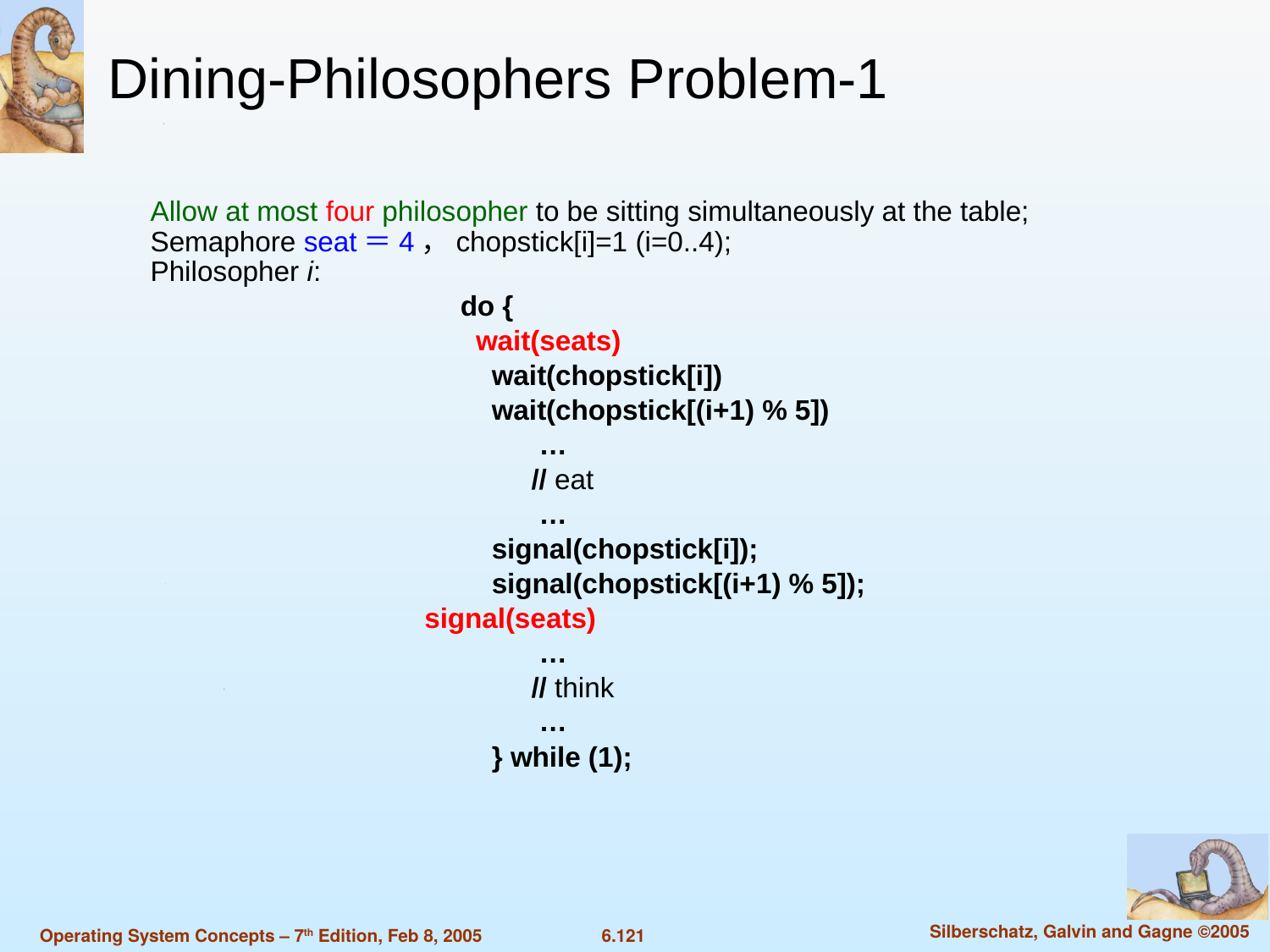

Dining-Philosophers Problem-1
Allow at most four philosopher to be sitting simultaneously at the table;
Semaphore seat＝4，chopstick[i]=1 (i=0..4);
Philosopher i:
		do {
		  wait(seats)
			wait(chopstick[i])
			wait(chopstick[(i+1) % 5])
				 …
				// eat
				 …
			signal(chopstick[i]);
			signal(chopstick[(i+1) % 5]);
                                   signal(seats)
				 …
				// think
				 …
			} while (1);